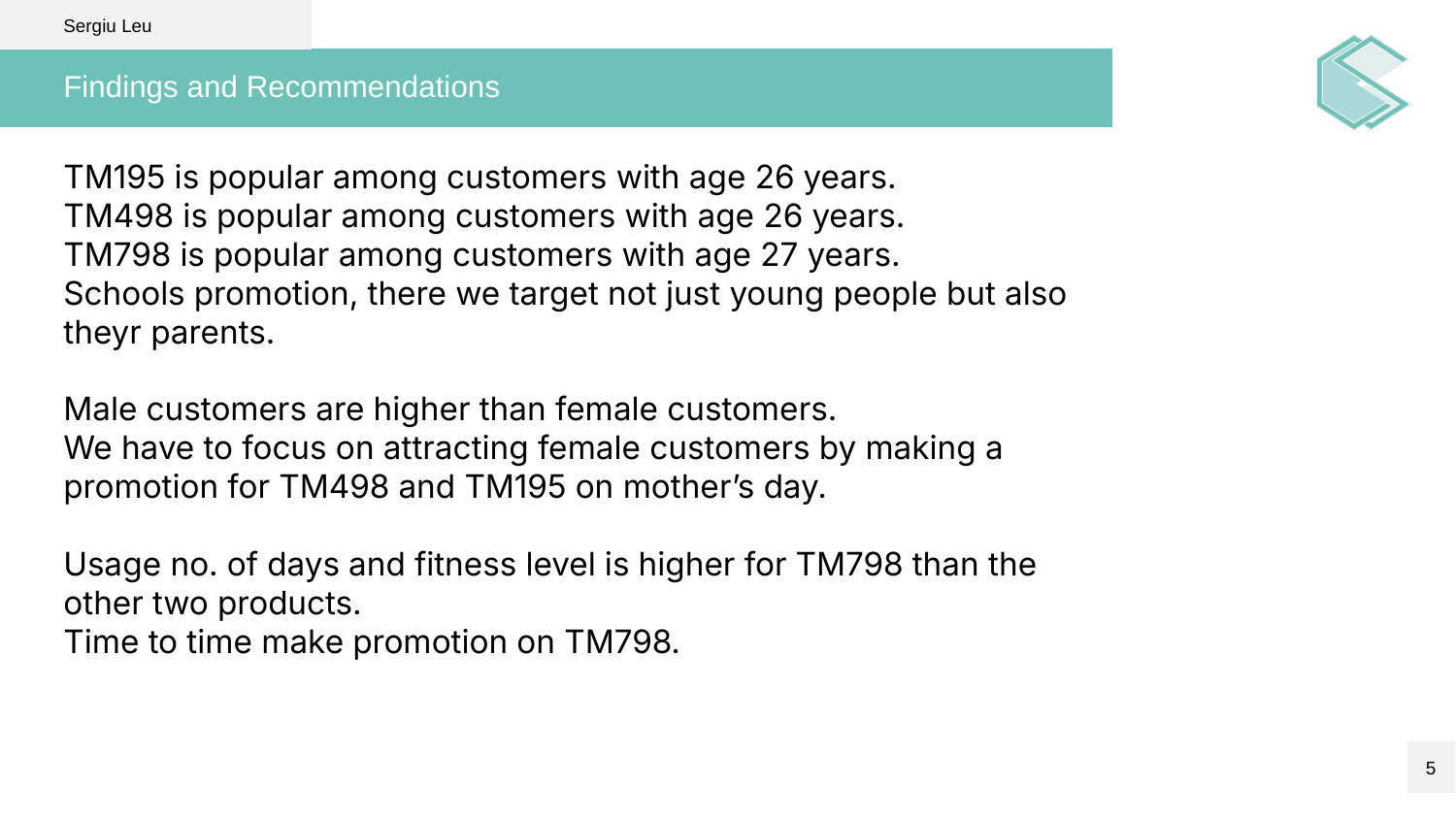

Sergiu Leu

# Findings and Recommendations
TM195 is popular among customers with age 26 years.
TM498 is popular among customers with age 26 years.
TM798 is popular among customers with age 27 years.
Schools promotion, there we target not just young people but also theyr parents.

Male customers are higher than female customers.
We have to focus on attracting female customers by making a promotion for TM498 and TM195 on mother’s day.

Usage no. of days and fitness level is higher for TM798 than the other two products.
Time to time make promotion on TM798.